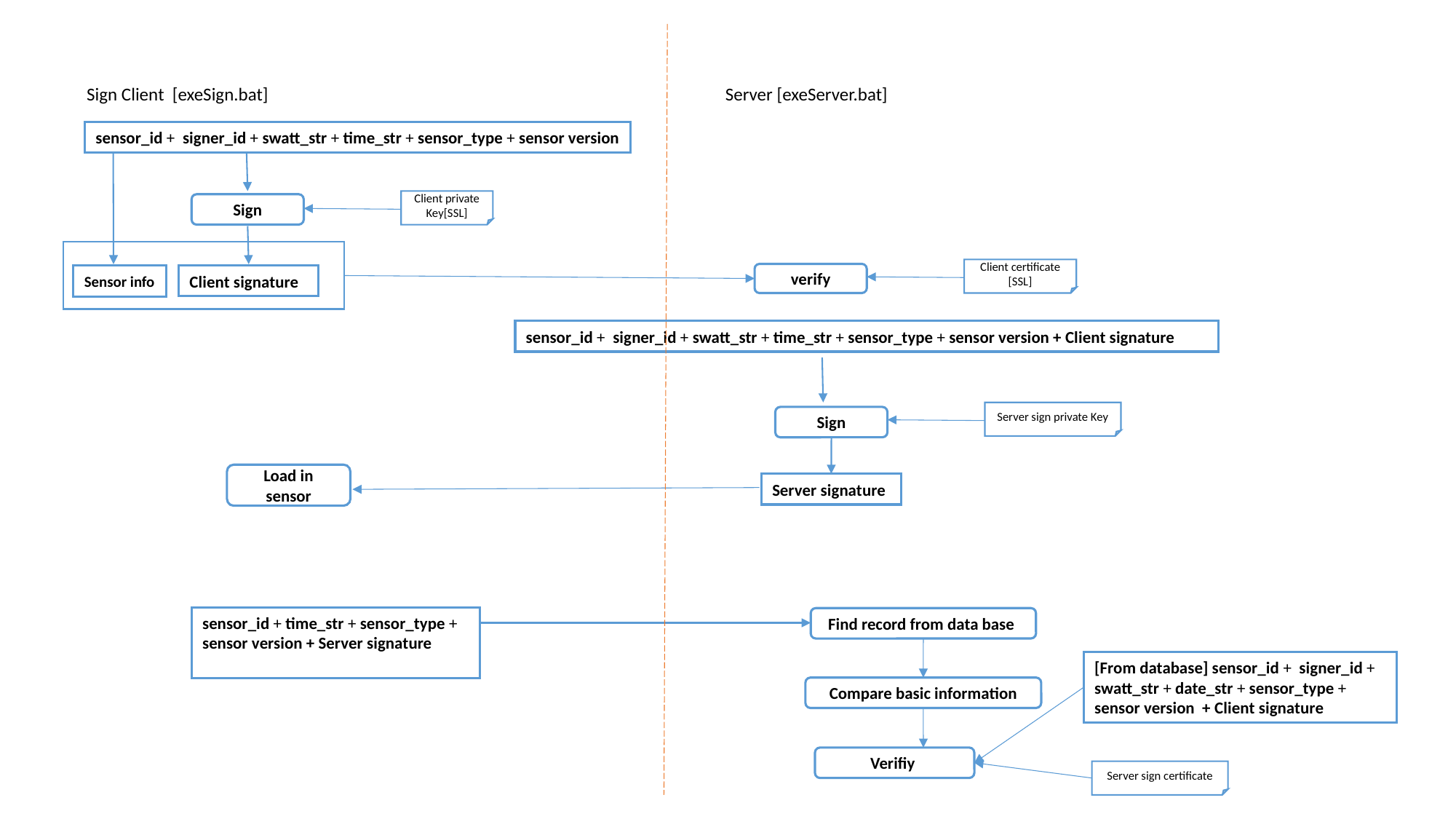

Sign Client  [exeSign.bat]
Server [exeServer.bat]
sensor_id +  signer_id + swatt_str + time_str + sensor_type + sensor version
Client private Key[SSL]
Sign

Client certificate [SSL]
verify
Sensor info
Client signature
sensor_id +  signer_id + swatt_str + time_str + sensor_type + sensor version + Client signature
Server sign private Key
Sign
Load in sensor
Server signature
sensor_id + time_str + sensor_type + sensor version + Server signature

Find record from data base
[From database] sensor_id +  signer_id + swatt_str + date_str + sensor_type + sensor version  + Client signature
Compare basic information
Verifiy
Server sign certificate